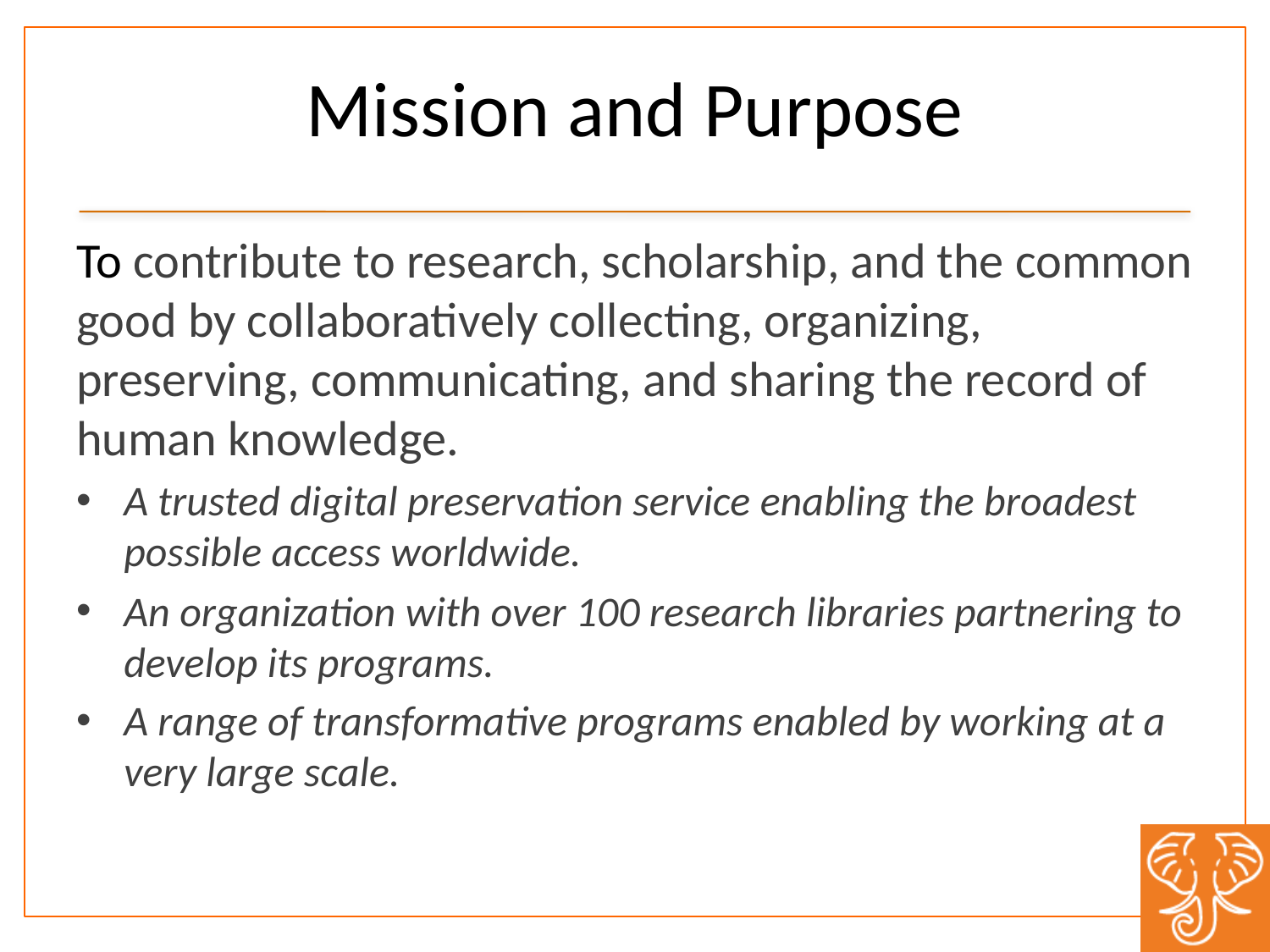

# Mission and Purpose
To contribute to research, scholarship, and the common good by collaboratively collecting, organizing, preserving, communicating, and sharing the record of human knowledge.
A trusted digital preservation service enabling the broadest possible access worldwide.
An organization with over 100 research libraries partnering to develop its programs.
A range of transformative programs enabled by working at a very large scale.